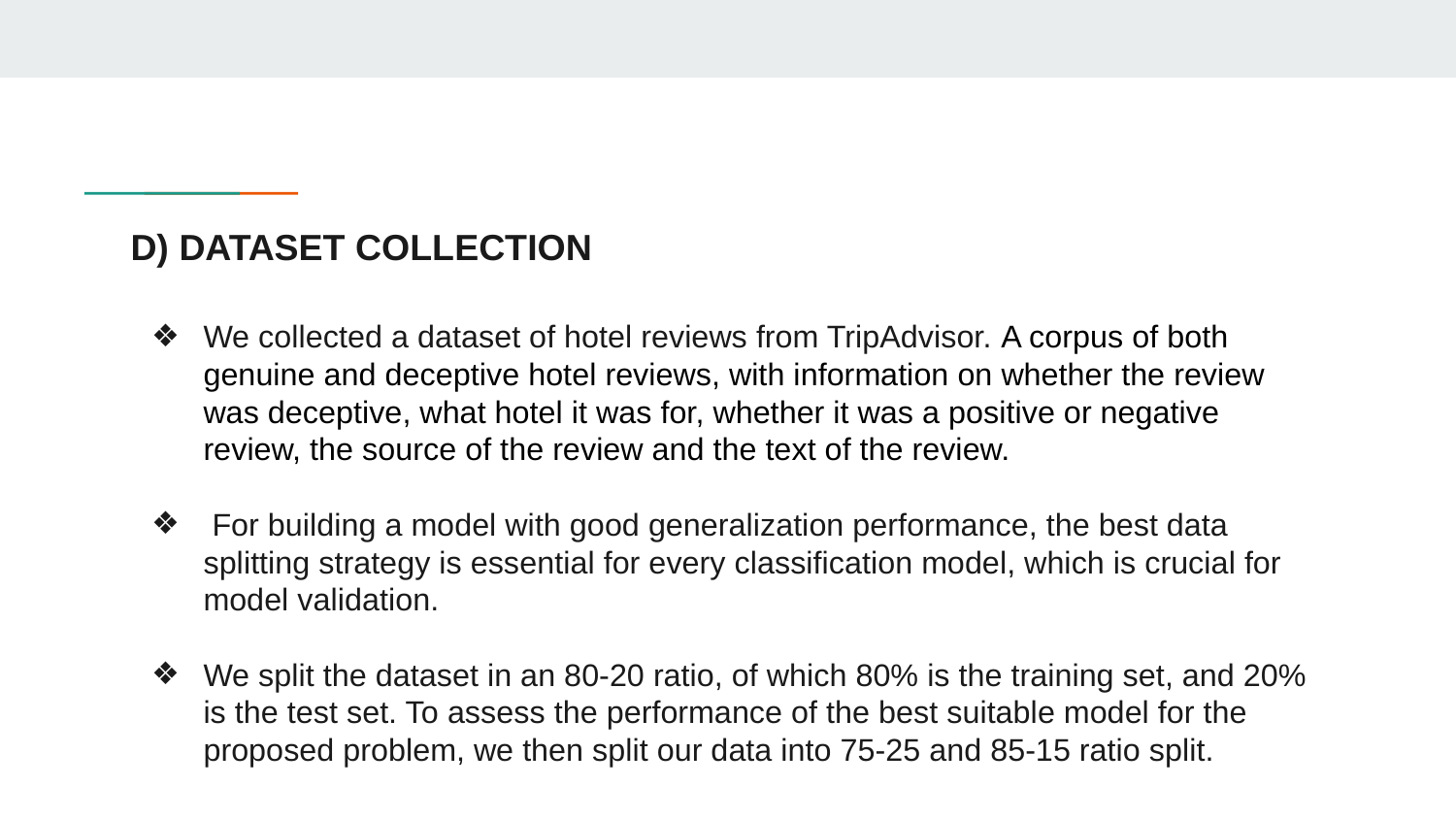

# D) DATASET COLLECTION

We collected a dataset of hotel reviews from TripAdvisor. A corpus of both genuine and deceptive hotel reviews, with information on whether the review was deceptive, what hotel it was for, whether it was a positive or negative review, the source of the review and the text of the review.

 For building a model with good generalization performance, the best data splitting strategy is essential for every classification model, which is crucial for model validation.

We split the dataset in an 80-20 ratio, of which 80% is the training set, and 20% is the test set. To assess the performance of the best suitable model for the proposed problem, we then split our data into 75-25 and 85-15 ratio split.